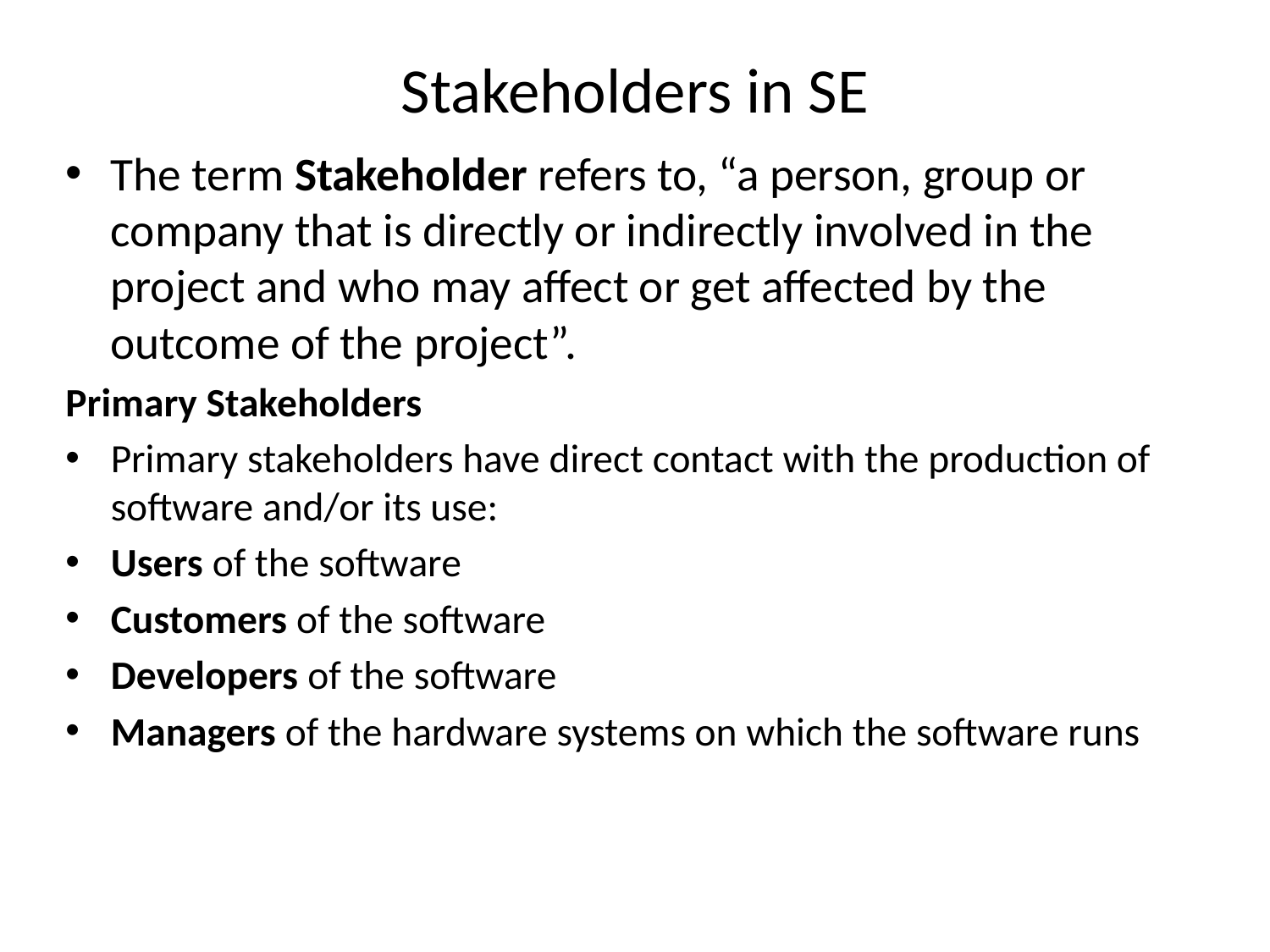

# Stakeholders in SE
The term Stakeholder refers to, “a person, group or company that is directly or indirectly involved in the project and who may affect or get affected by the outcome of the project”.
Primary Stakeholders
Primary stakeholders have direct contact with the production of software and/or its use:
Users of the software
Customers of the software
Developers of the software
Managers of the hardware systems on which the software runs